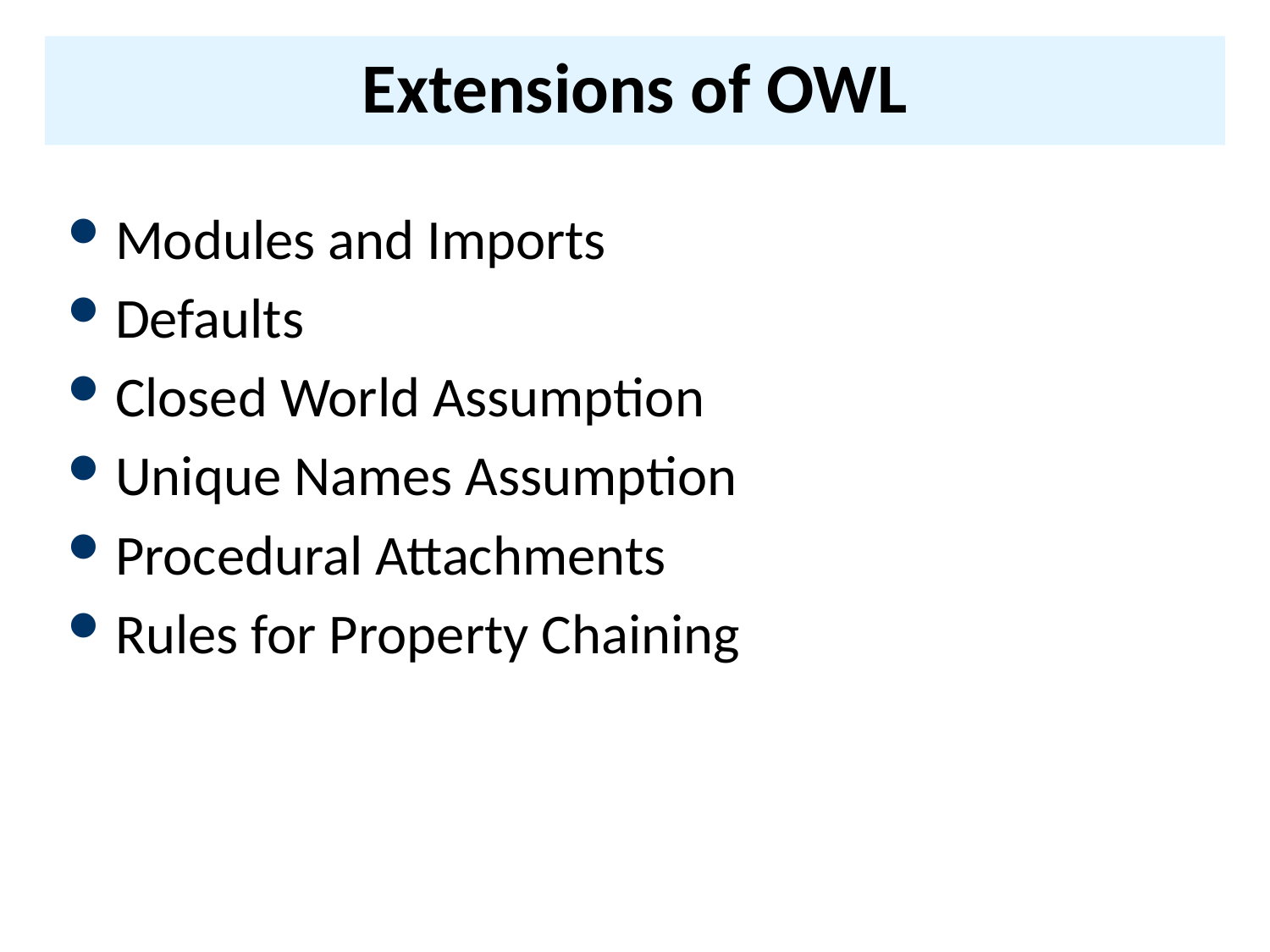

# Extensions of OWL
Modules and Imports
Defaults
Closed World Assumption
Unique Names Assumption
Procedural Attachments
Rules for Property Chaining